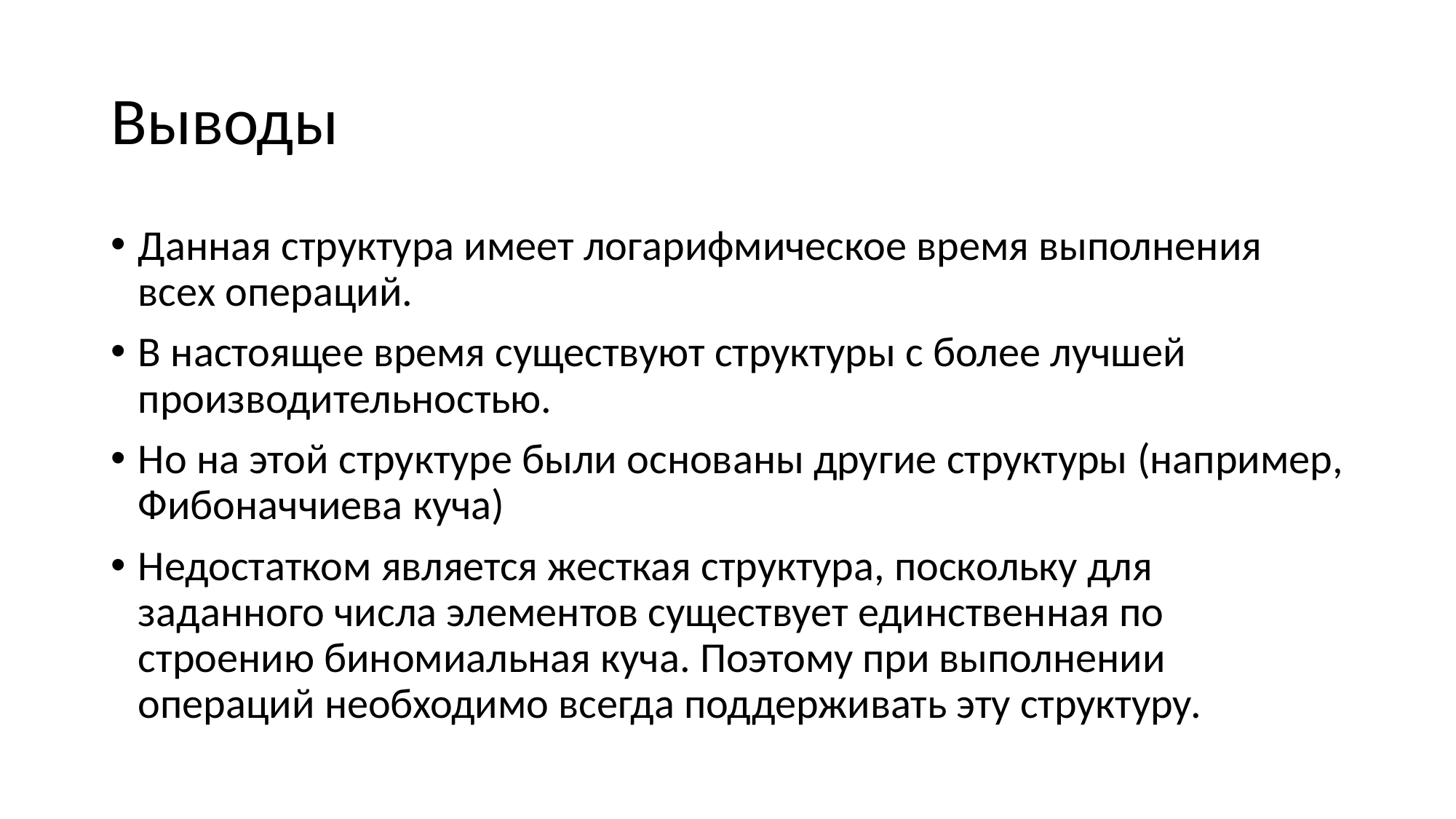

# Выводы
Данная структура имеет логарифмическое время выполнения всех операций.
В настоящее время существуют структуры с более лучшей производительностью.
Но на этой структуре были основаны другие структуры (например, Фибоначчиева куча)
Недостатком является жесткая структура, поскольку для заданного числа элементов существует единственная по строению биномиальная куча. Поэтому при выполнении операций необходимо всегда поддерживать эту структуру.